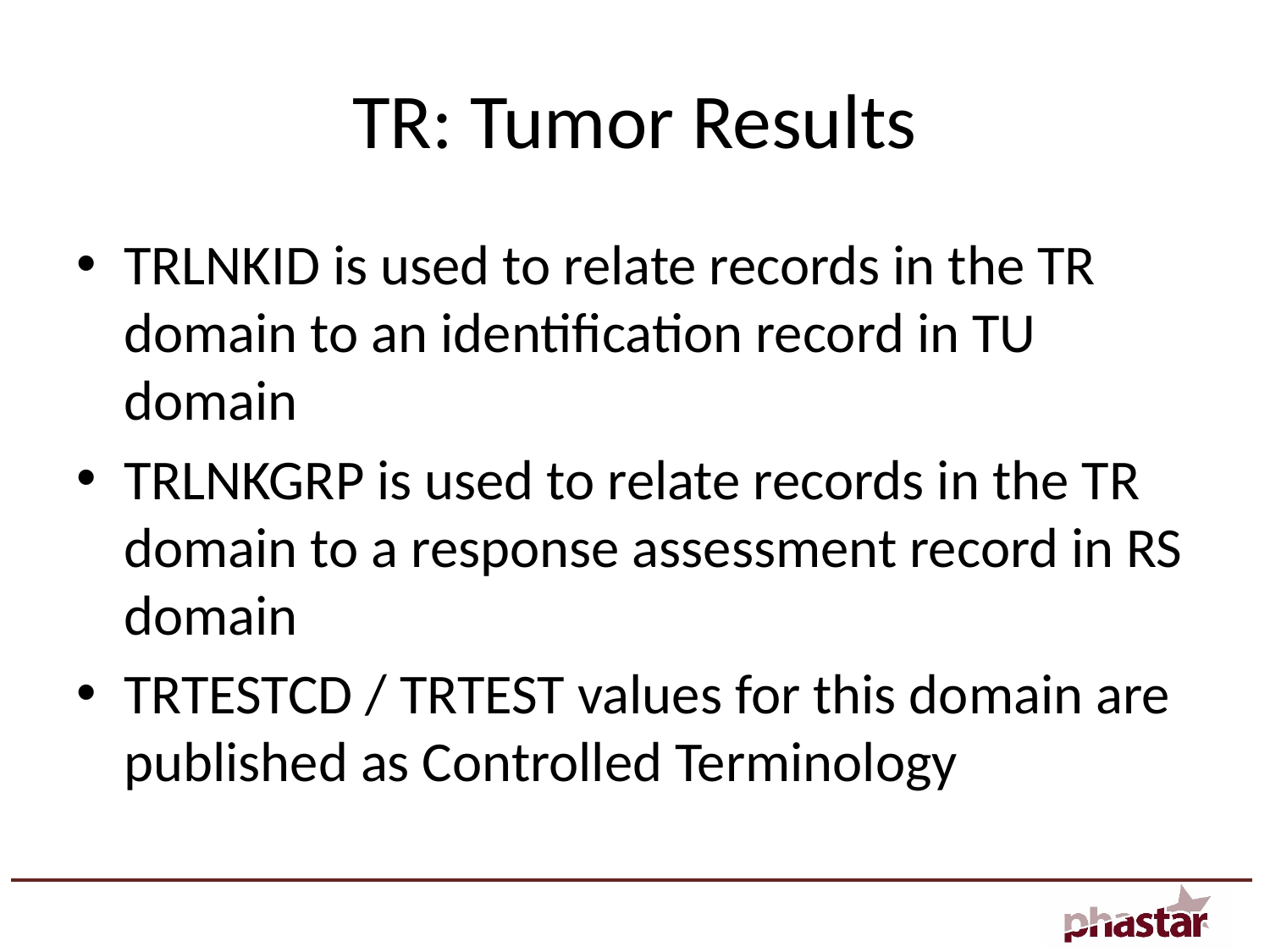

# TR: Tumor Results
TRLNKID is used to relate records in the TR domain to an identification record in TU domain
TRLNKGRP is used to relate records in the TR domain to a response assessment record in RS domain
TRTESTCD / TRTEST values for this domain are published as Controlled Terminology